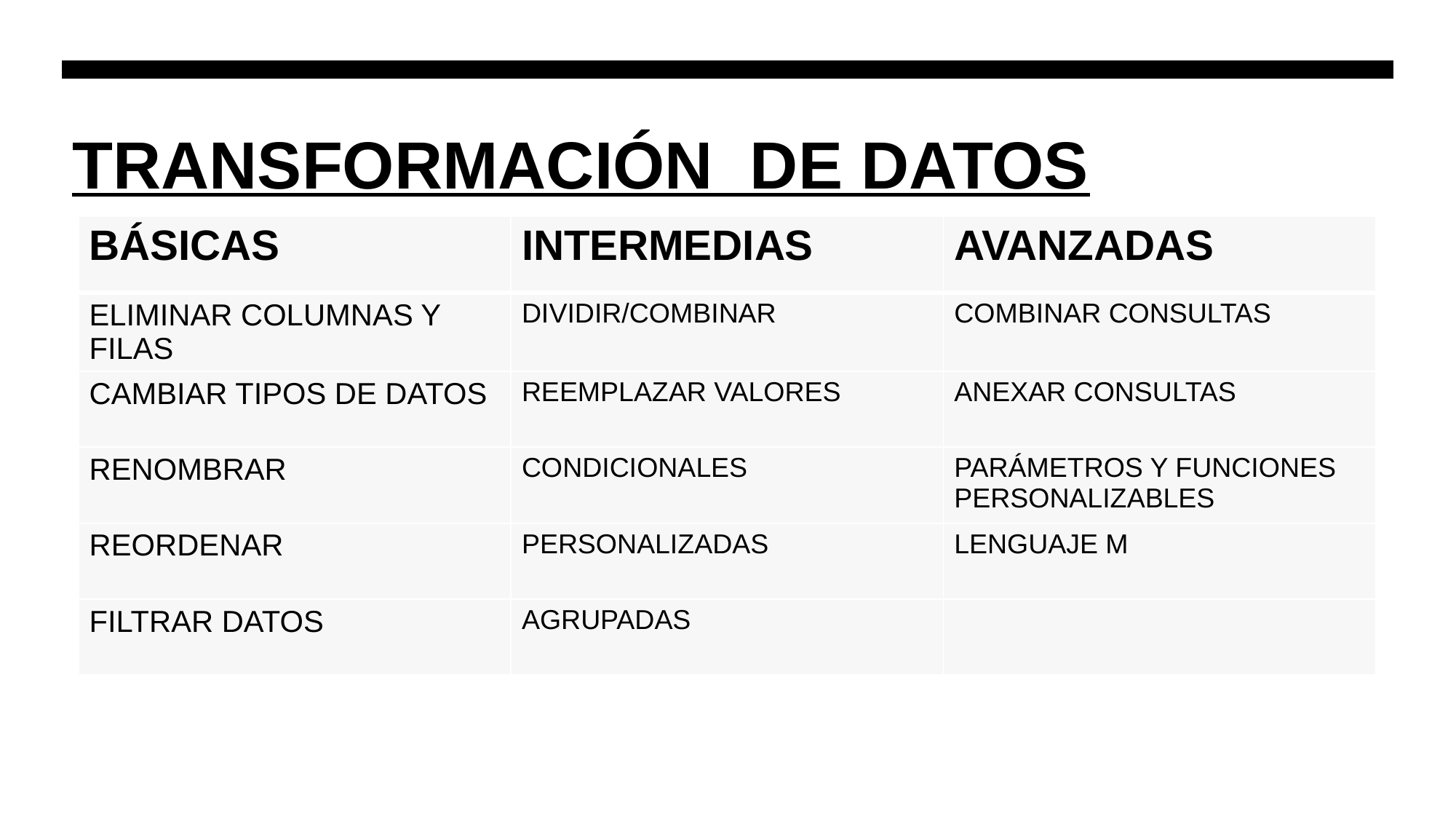

# TRANSFORMACIÓN  DE DATOS
| BÁSICAS | INTERMEDIAS | AVANZADAS |
| --- | --- | --- |
| ELIMINAR COLUMNAS Y FILAS | DIVIDIR/COMBINAR | COMBINAR CONSULTAS |
| CAMBIAR TIPOS DE DATOS | REEMPLAZAR VALORES | ANEXAR CONSULTAS |
| RENOMBRAR | CONDICIONALES | PARÁMETROS Y FUNCIONES PERSONALIZABLES |
| REORDENAR | PERSONALIZADAS | LENGUAJE M |
| FILTRAR DATOS | AGRUPADAS |  |